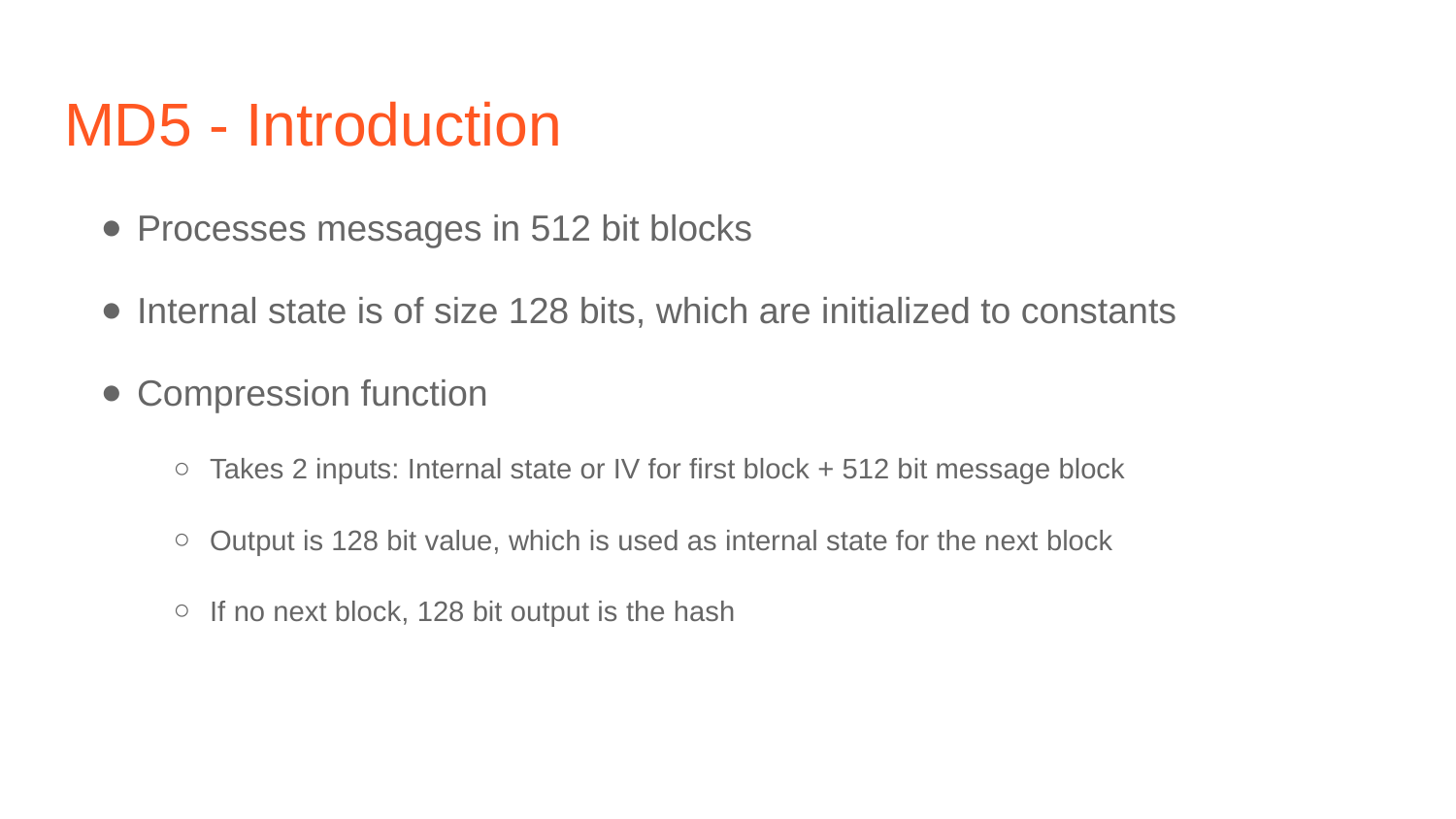

# MD5 - Introduction
Processes messages in 512 bit blocks
Internal state is of size 128 bits, which are initialized to constants
Compression function
Takes 2 inputs: Internal state or IV for first block + 512 bit message block
Output is 128 bit value, which is used as internal state for the next block
If no next block, 128 bit output is the hash